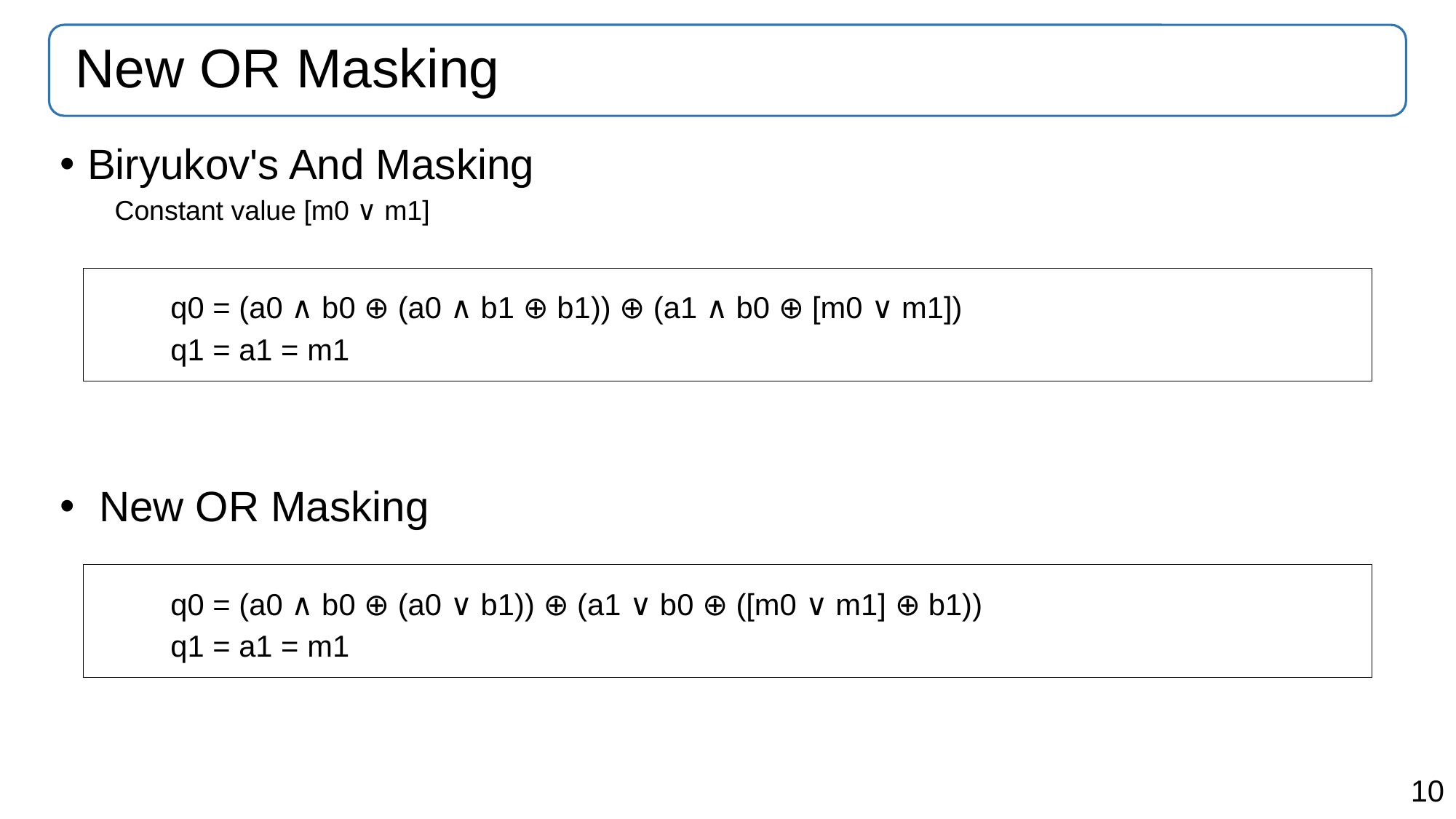

# New OR Masking
Biryukov's And Masking
Constant value [m0 ∨ m1]

 New OR Masking
q0 = (a0 ∧ b0 ⊕ (a0 ∧ b1 ⊕ b1)) ⊕ (a1 ∧ b0 ⊕ [m0 ∨ m1])
q1 = a1 = m1
q0 = (a0 ∧ b0 ⊕ (a0 ∨ b1)) ⊕ (a1 ∨ b0 ⊕ ([m0 ∨ m1] ⊕ b1))
q1 = a1 = m1